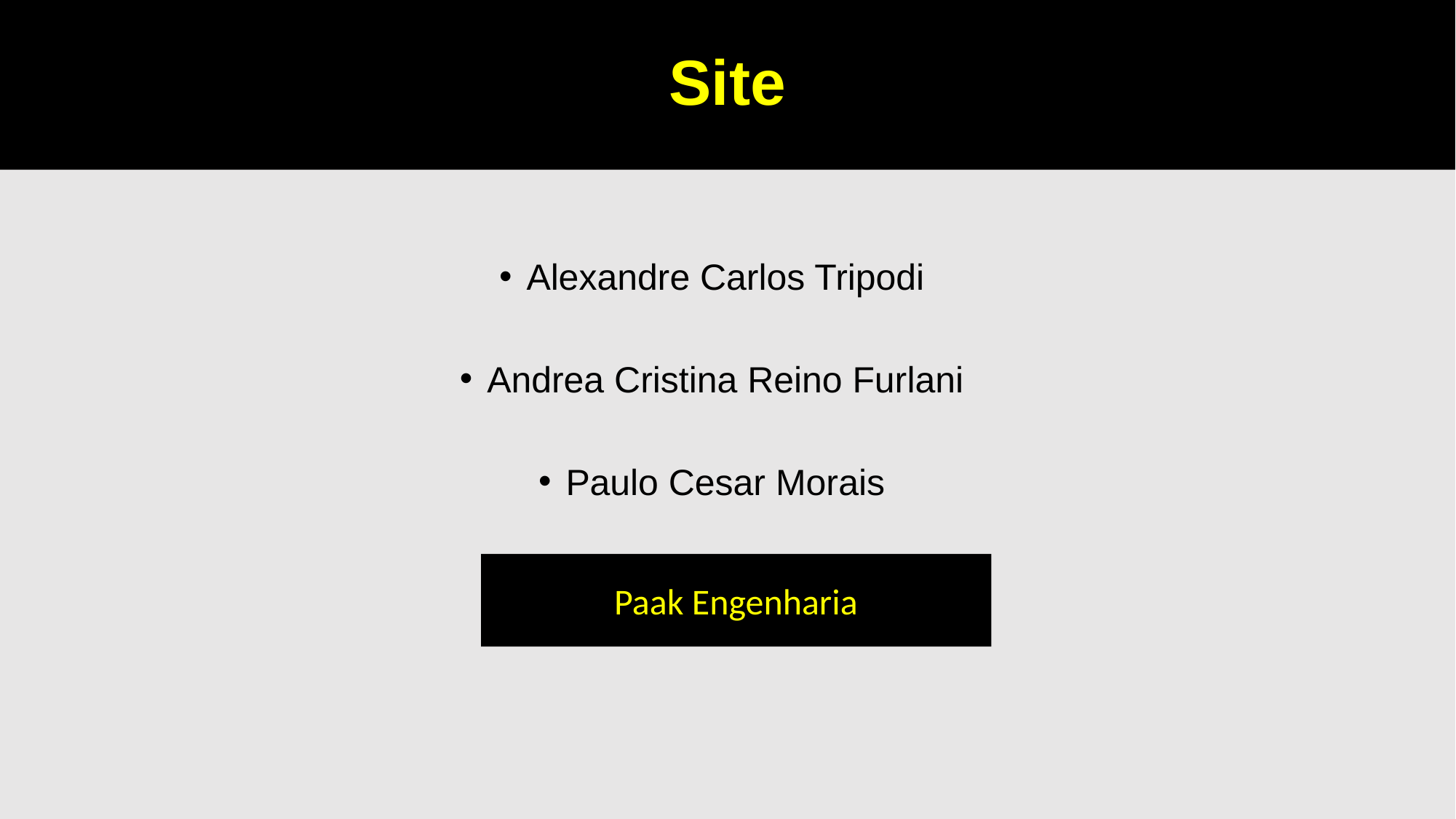

# Site
Alexandre Carlos Tripodi
Andrea Cristina Reino Furlani
Paulo Cesar Morais
Paak Engenharia